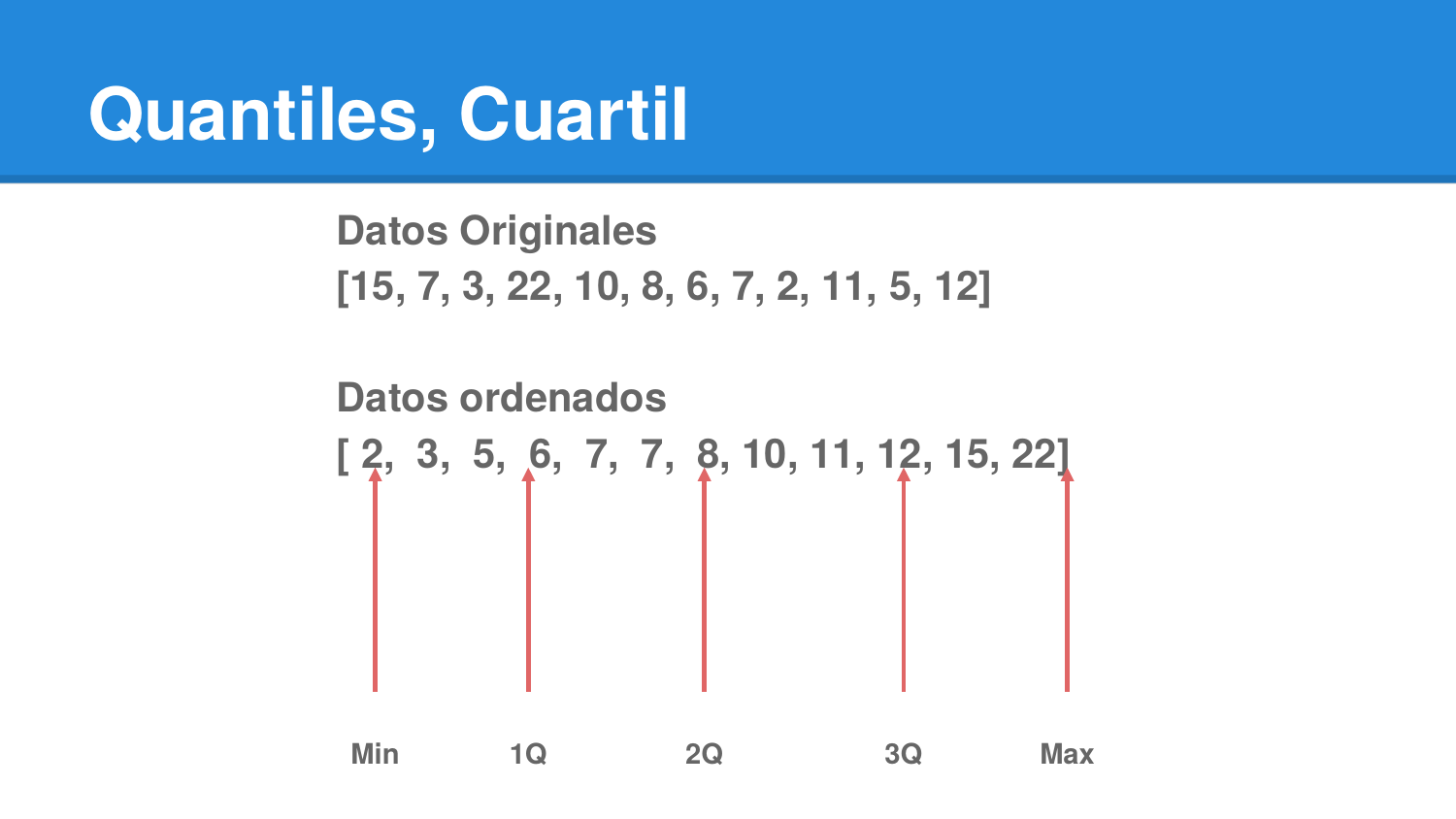

# Quantiles, Cuartil

Datos Originales
[15, 7, 3, 22, 10, 8, 6, 7, 2, 11, 5, 12]

Datos ordenados
[ 2,  3,  5,  6,  7,  7,  8, 10, 11, 12, 15, 22]

Min
1Q
2Q
3Q
Max